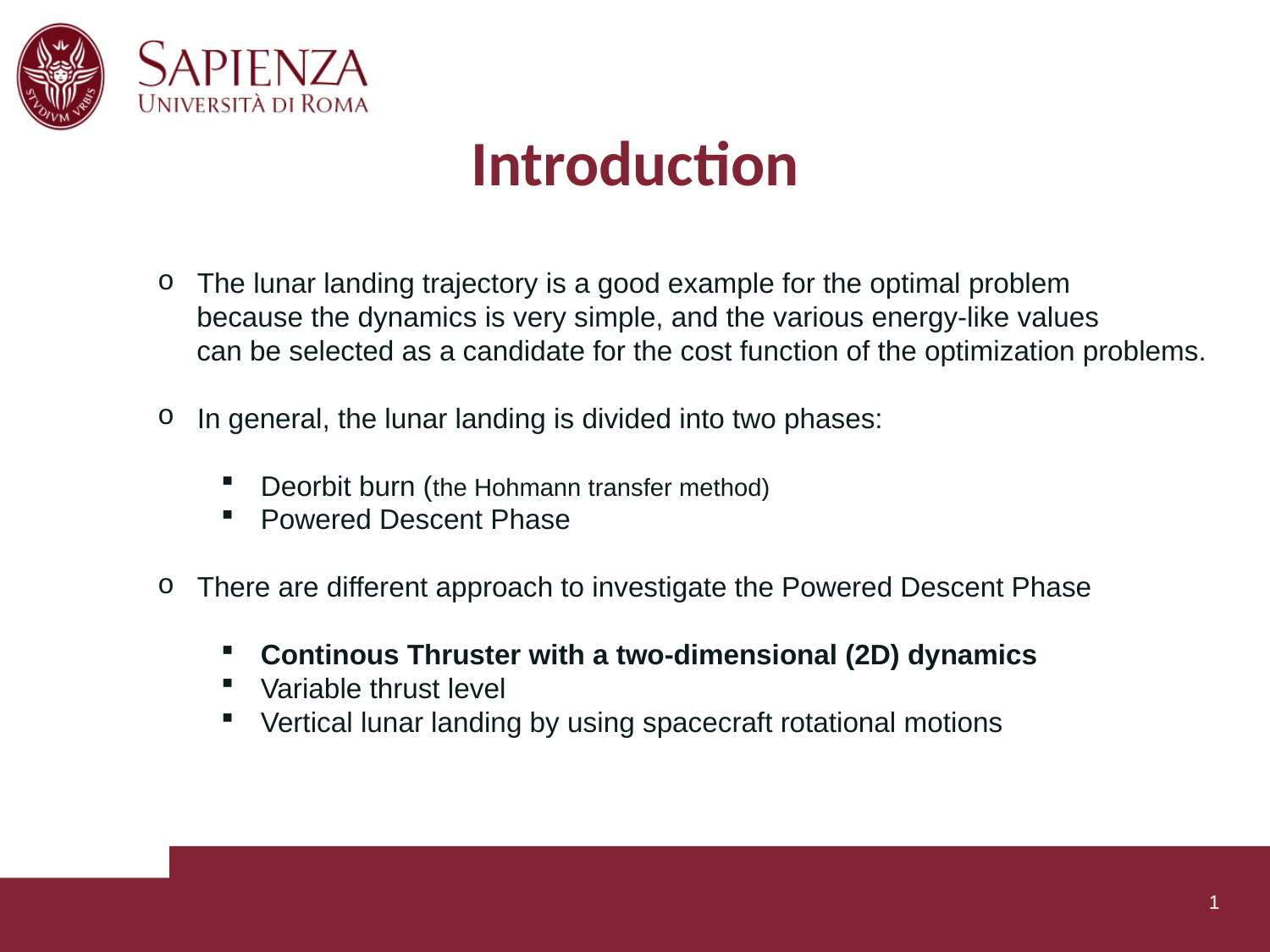

# Introduction
The lunar landing trajectory is a good example for the optimal problem
     because the dynamics is very simple, and the various energy-like values
     can be selected as a candidate for the cost function of the optimization problems.

In general, the lunar landing is divided into two phases:

Deorbit burn (the Hohmann transfer method)
Powered Descent Phase

There are different approach to investigate the Powered Descent Phase

Continous Thruster with a two-dimensional (2D) dynamics
Variable thrust level
Vertical lunar landing by using spacecraft rotational motions

1